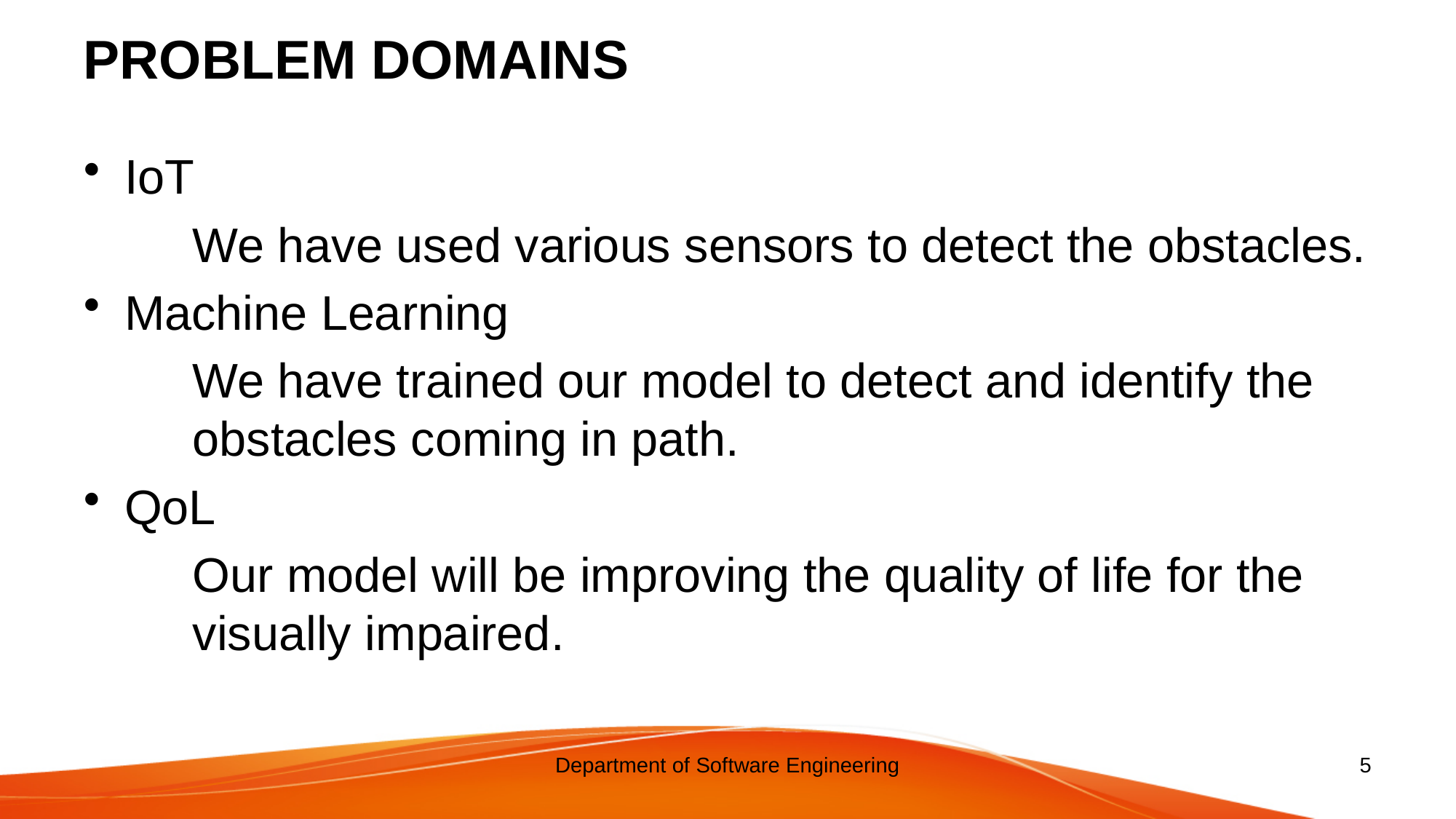

# PROBLEM DOMAINS
IoT
	We have used various sensors to detect the obstacles.
Machine Learning
	We have trained our model to detect and identify the        	obstacles coming in path.
QoL
	Our model will be improving the quality of life for the 	visually impaired.
Department of Software Engineering
5